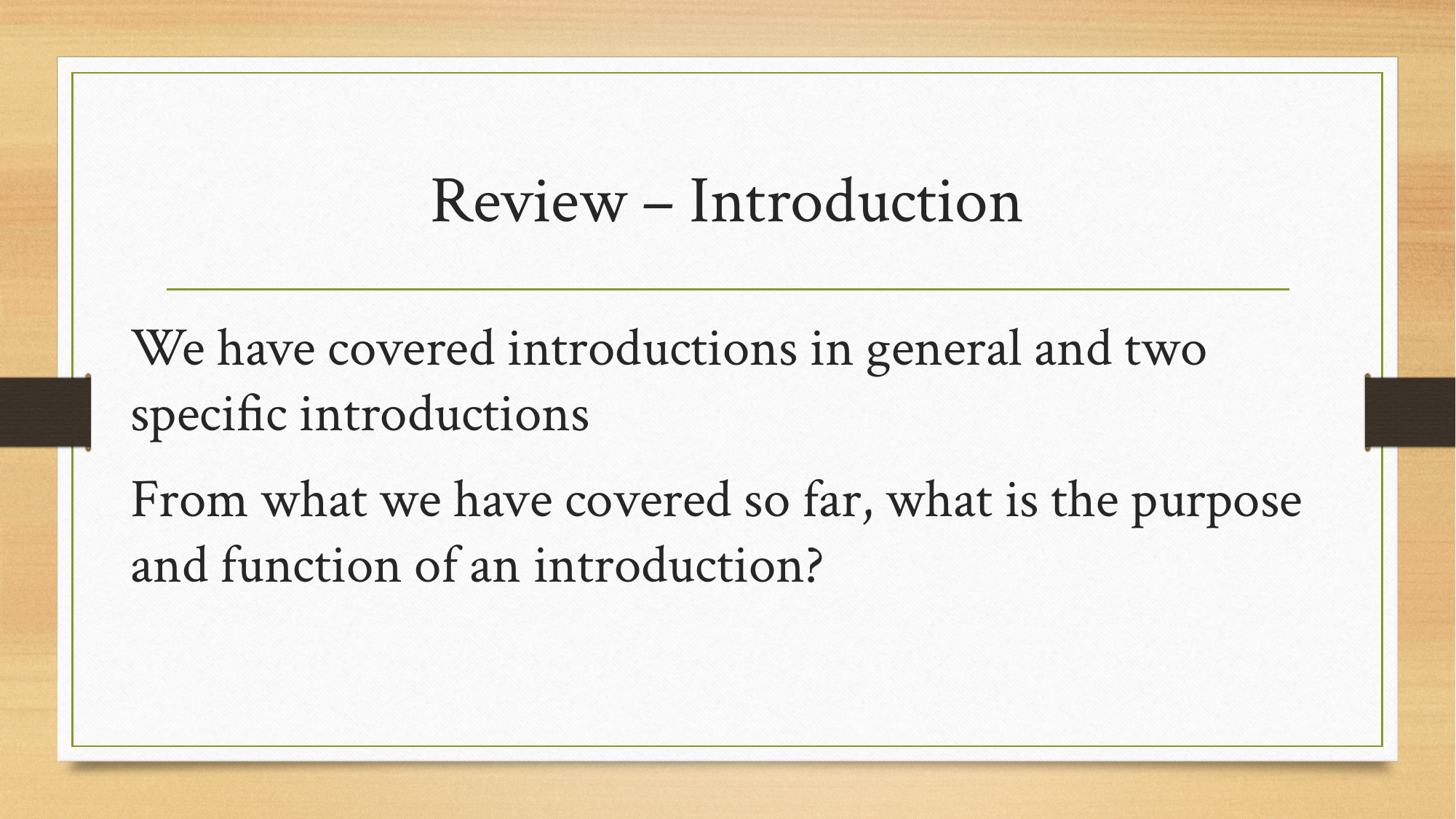

# Review – Introduction
We have covered introductions in general and two specific introductions
From what we have covered so far, what is the purpose and function of an introduction?